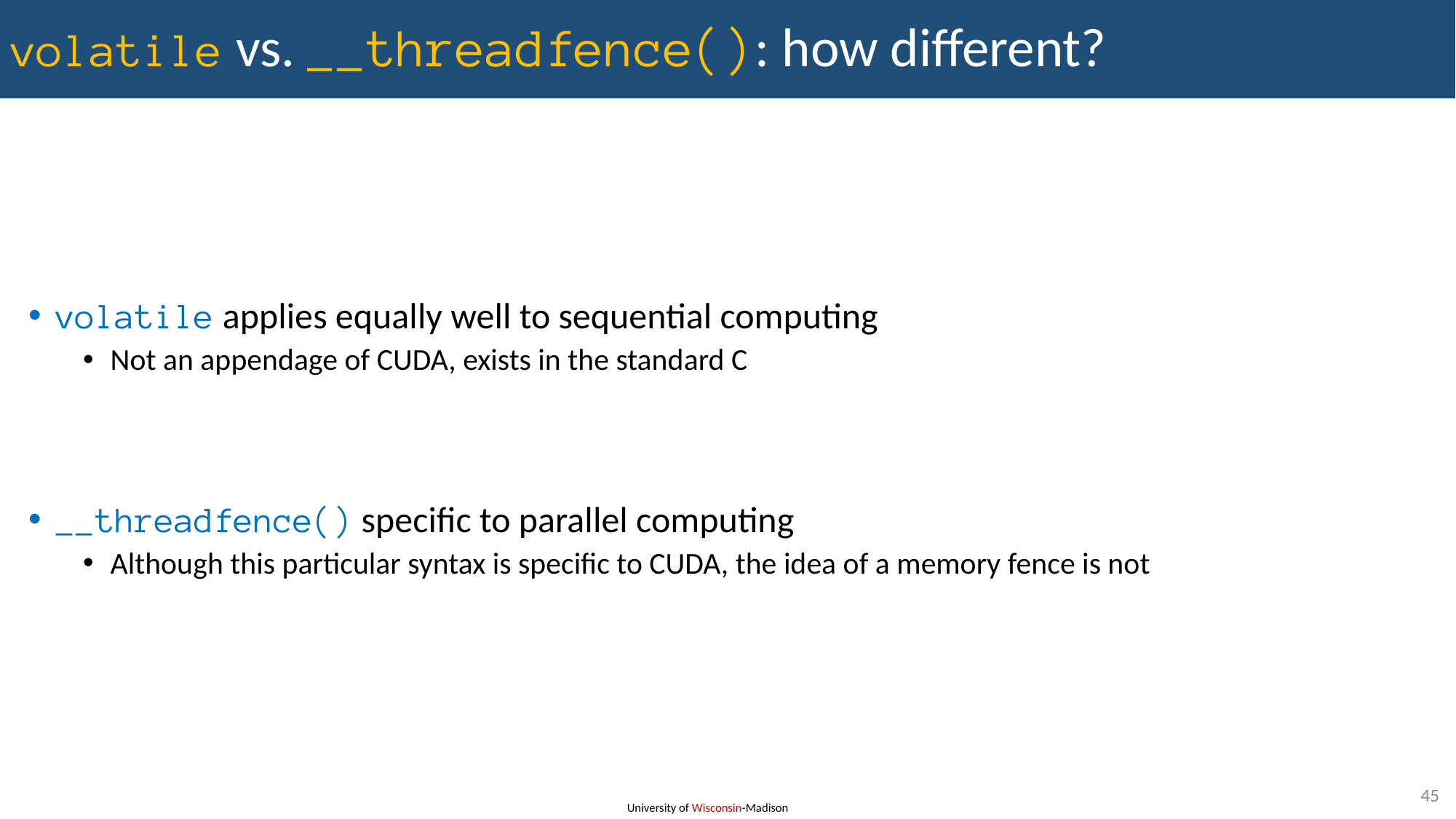

# volatile vs. __threadfence(): how different?

volatile applies equally well to sequential computing
Not an appendage of CUDA, exists in the standard C

__threadfence() specific to parallel computing
Although this particular syntax is specific to CUDA, the idea of a memory fence is not
45